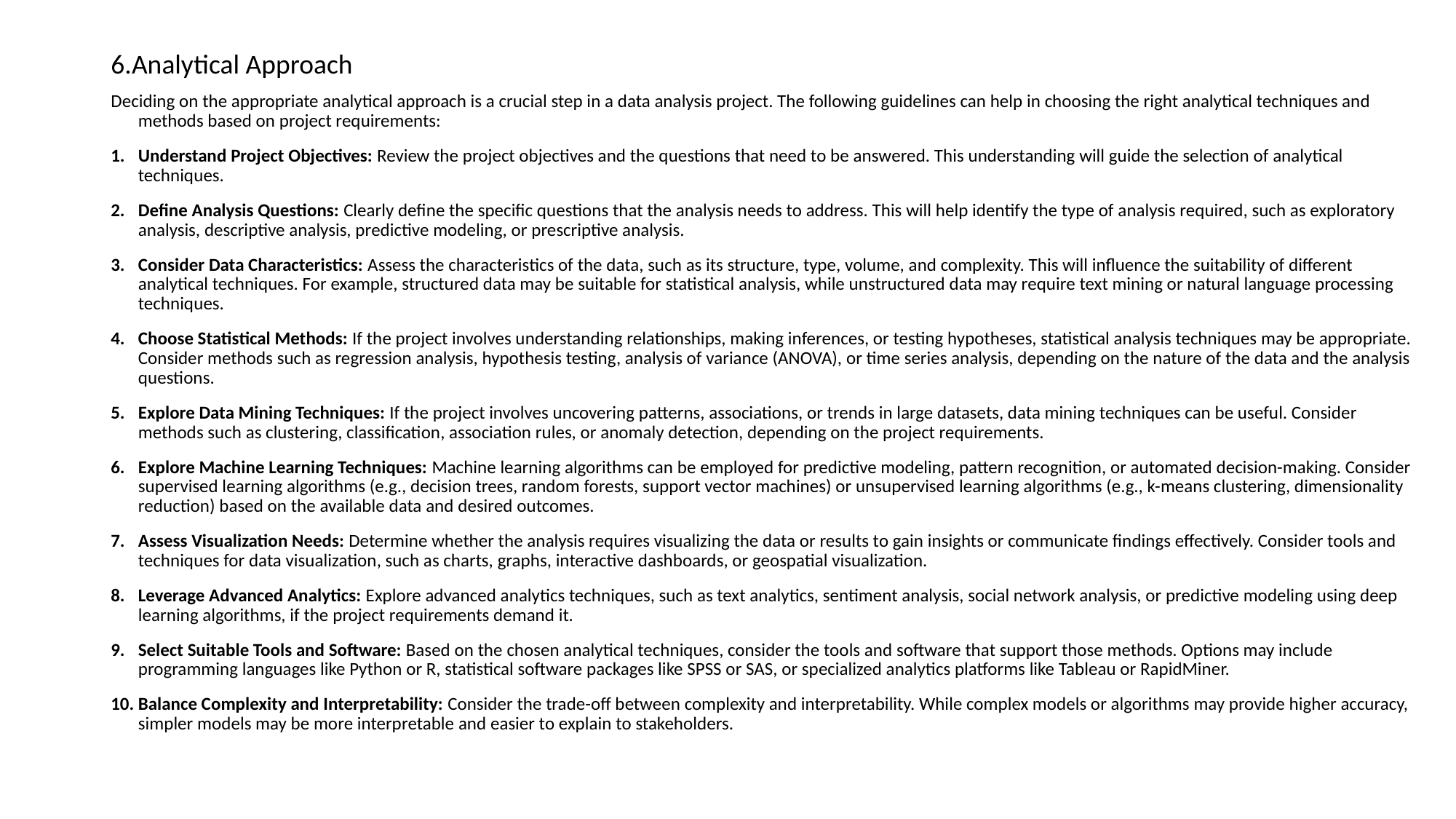

# 6.Analytical Approach
Deciding on the appropriate analytical approach is a crucial step in a data analysis project. The following guidelines can help in choosing the right analytical techniques and methods based on project requirements:
Understand Project Objectives: Review the project objectives and the questions that need to be answered. This understanding will guide the selection of analytical techniques.
Define Analysis Questions: Clearly define the specific questions that the analysis needs to address. This will help identify the type of analysis required, such as exploratory analysis, descriptive analysis, predictive modeling, or prescriptive analysis.
Consider Data Characteristics: Assess the characteristics of the data, such as its structure, type, volume, and complexity. This will influence the suitability of different analytical techniques. For example, structured data may be suitable for statistical analysis, while unstructured data may require text mining or natural language processing techniques.
Choose Statistical Methods: If the project involves understanding relationships, making inferences, or testing hypotheses, statistical analysis techniques may be appropriate. Consider methods such as regression analysis, hypothesis testing, analysis of variance (ANOVA), or time series analysis, depending on the nature of the data and the analysis questions.
Explore Data Mining Techniques: If the project involves uncovering patterns, associations, or trends in large datasets, data mining techniques can be useful. Consider methods such as clustering, classification, association rules, or anomaly detection, depending on the project requirements.
Explore Machine Learning Techniques: Machine learning algorithms can be employed for predictive modeling, pattern recognition, or automated decision-making. Consider supervised learning algorithms (e.g., decision trees, random forests, support vector machines) or unsupervised learning algorithms (e.g., k-means clustering, dimensionality reduction) based on the available data and desired outcomes.
Assess Visualization Needs: Determine whether the analysis requires visualizing the data or results to gain insights or communicate findings effectively. Consider tools and techniques for data visualization, such as charts, graphs, interactive dashboards, or geospatial visualization.
Leverage Advanced Analytics: Explore advanced analytics techniques, such as text analytics, sentiment analysis, social network analysis, or predictive modeling using deep learning algorithms, if the project requirements demand it.
Select Suitable Tools and Software: Based on the chosen analytical techniques, consider the tools and software that support those methods. Options may include programming languages like Python or R, statistical software packages like SPSS or SAS, or specialized analytics platforms like Tableau or RapidMiner.
Balance Complexity and Interpretability: Consider the trade-off between complexity and interpretability. While complex models or algorithms may provide higher accuracy, simpler models may be more interpretable and easier to explain to stakeholders.